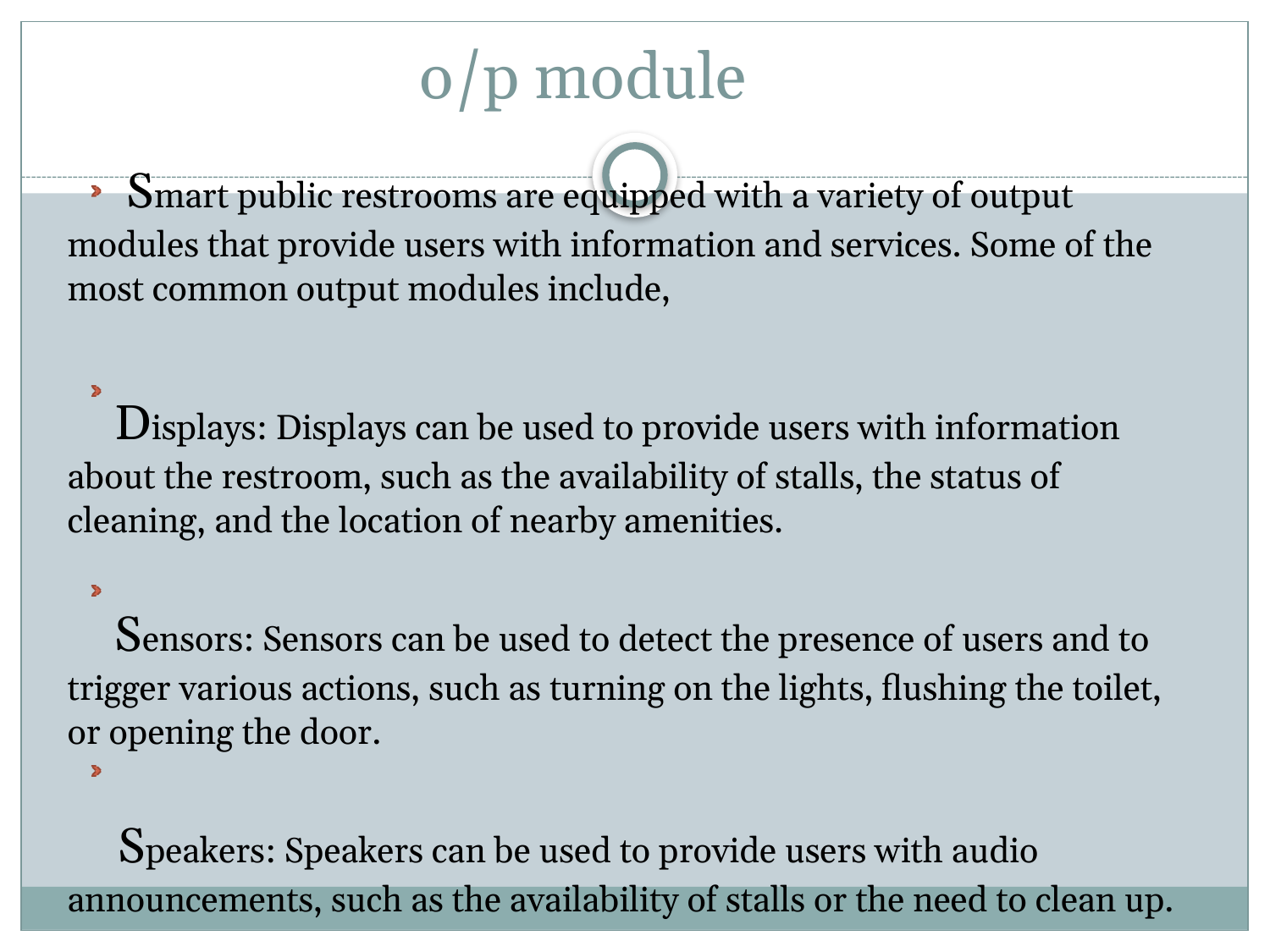

# o/p module
     Smart public restrooms are equipped with a variety of output modules that provide users with information and services. Some of the most common output modules include,

    Displays: Displays can be used to provide users with information about the restroom, such as the availability of stalls, the status of cleaning, and the location of nearby amenities.

    Sensors: Sensors can be used to detect the presence of users and to trigger various actions, such as turning on the lights, flushing the toilet, or opening the door.

      Speakers: Speakers can be used to provide users with audio announcements, such as the availability of stalls or the need to clean up.